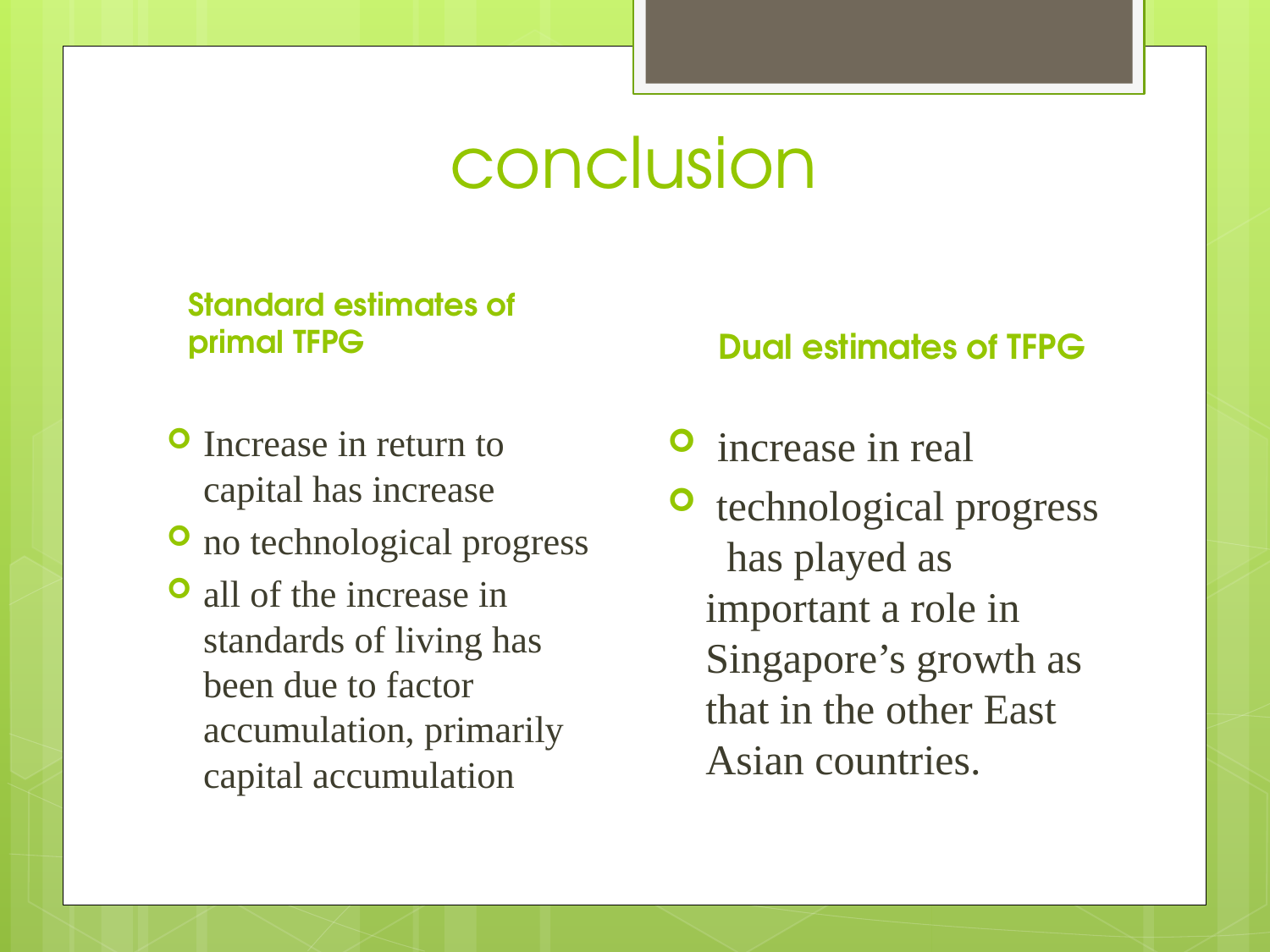

# conclusion
Standard estimates of primal TFPG
 Dual estimates of TFPG
Increase in return to capital has increase
no technological progress
all of the increase in standards of living has been due to factor accumulation, primarily capital accumulation
 increase in real
 technological progress   has played as important a role in Singapore’s growth as that in the other East Asian countries.